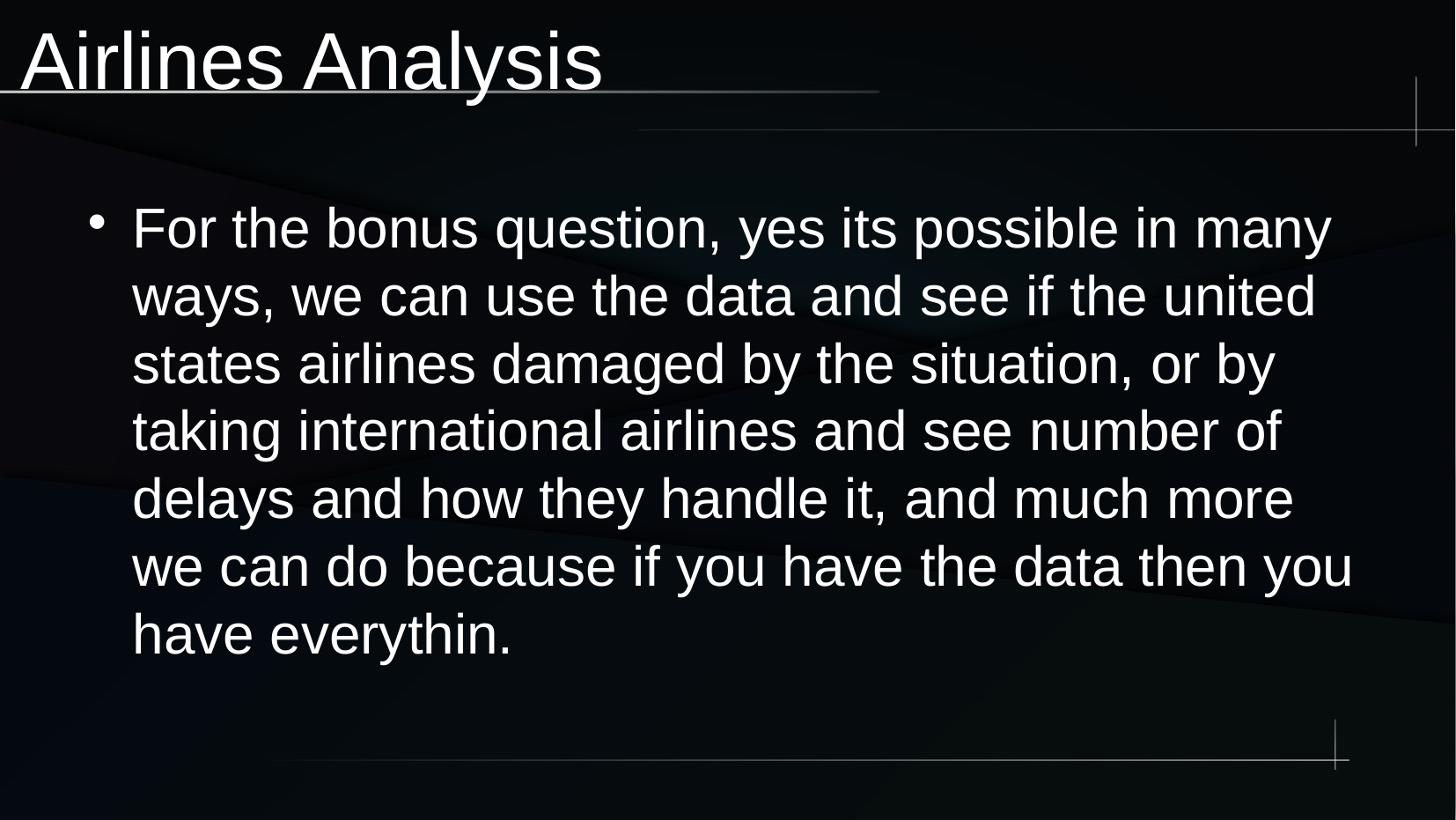

Airlines Analysis
For the bonus question, yes its possible in many ways, we can use the data and see if the united states airlines damaged by the situation, or by taking international airlines and see number of delays and how they handle it, and much more we can do because if you have the data then you have everythin.